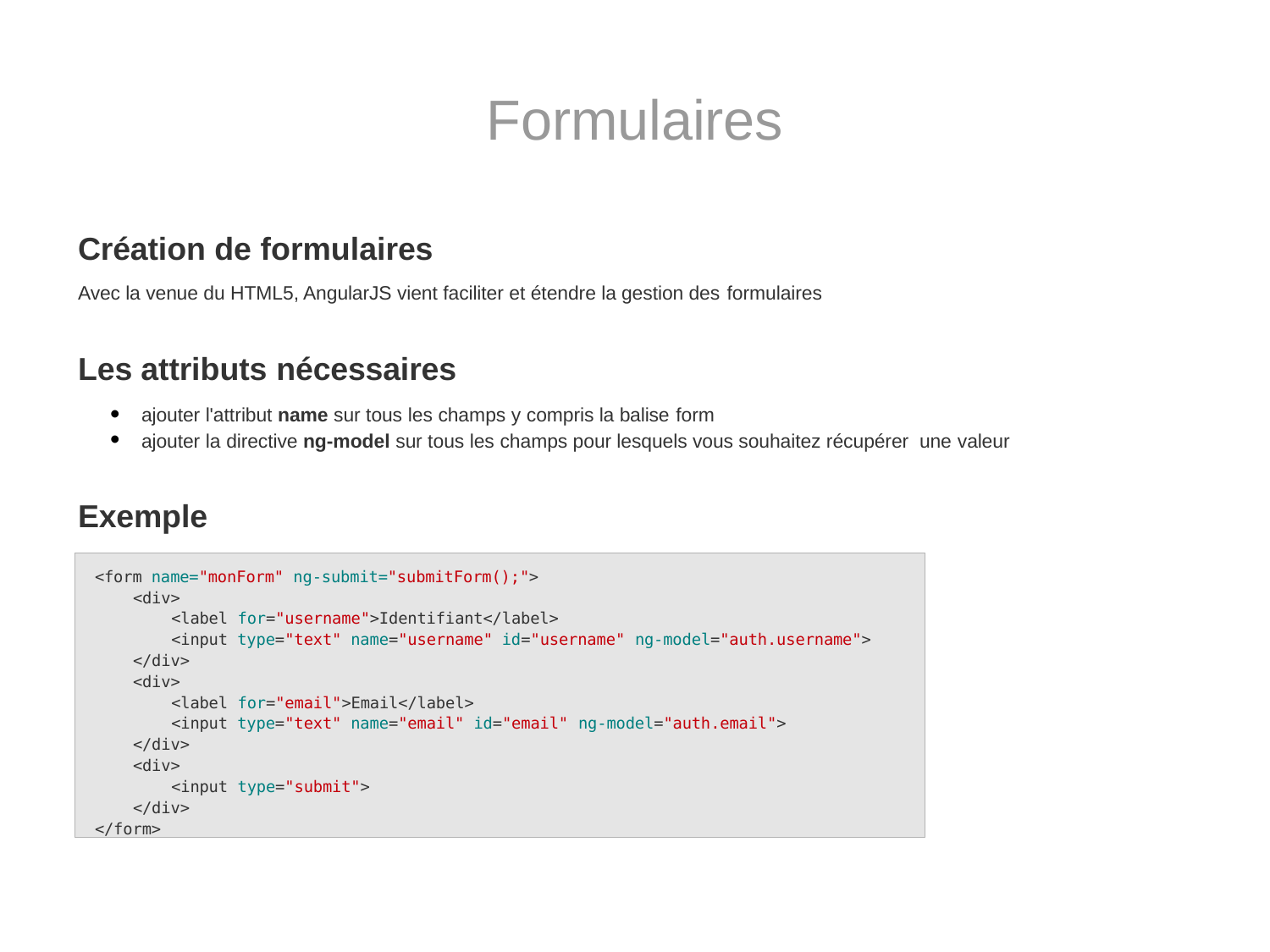

# Formulaires
Création de formulaires
Avec la venue du HTML5, AngularJS vient faciliter et étendre la gestion des formulaires

Les attributs nécessaires
ajouter l'attribut name sur tous les champs y compris la balise form
ajouter la directive ng-model sur tous les champs pour lesquels vous souhaitez récupérer  une valeur

Exemple

<form name="monForm" ng-submit="submitForm();">
<div>
<label for="username">Identifiant</label>
<input type="text" name="username" id="username" ng-model="auth.username">
</div>
<div>
<label for="email">Email</label>
<input type="text" name="email" id="email" ng-model="auth.email">
</div>
<div>
<input type="submit">
</div>
</form>